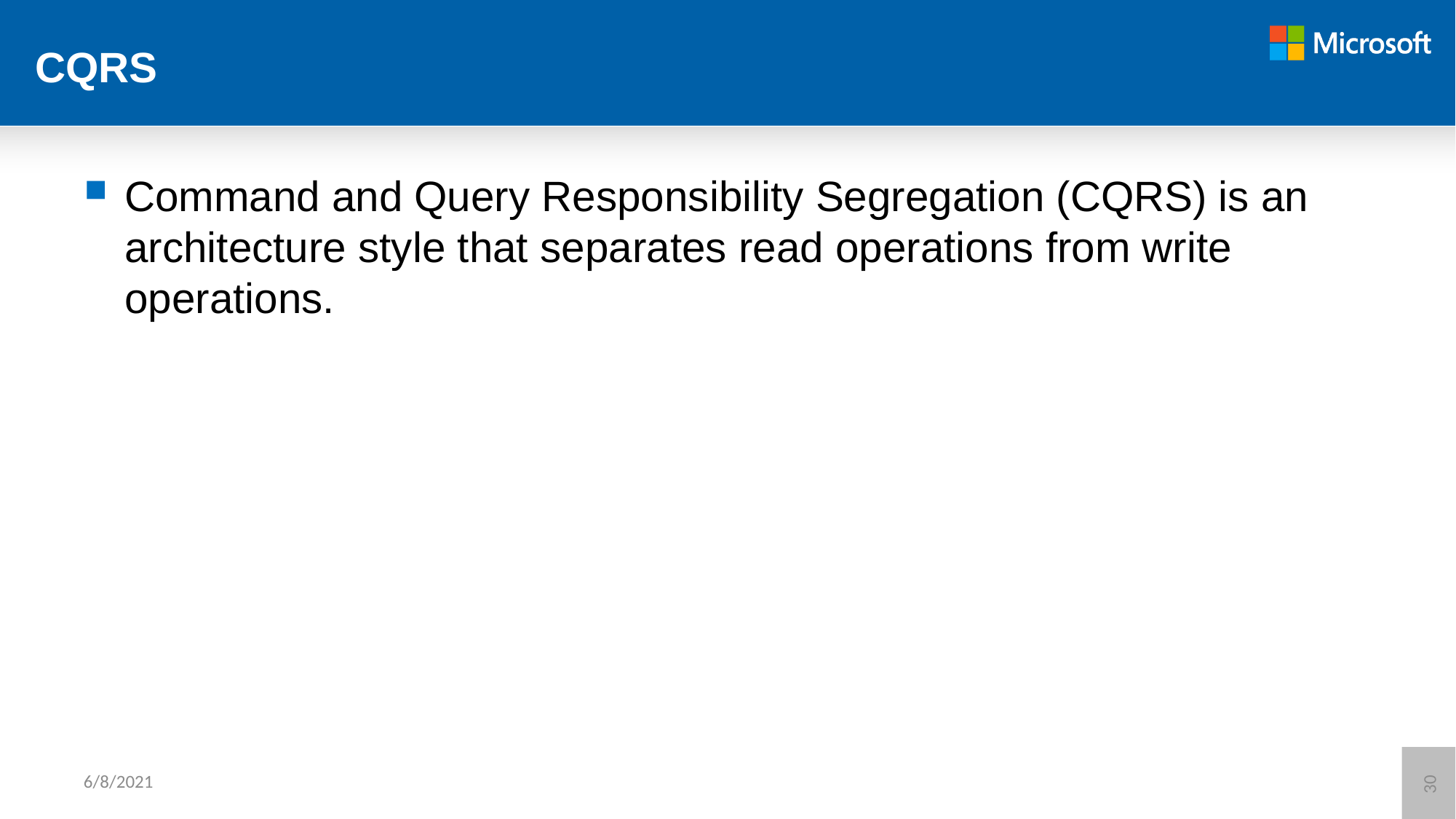

# CQRS
Command and Query Responsibility Segregation (CQRS) is an architecture style that separates read operations from write operations.
6/8/2021